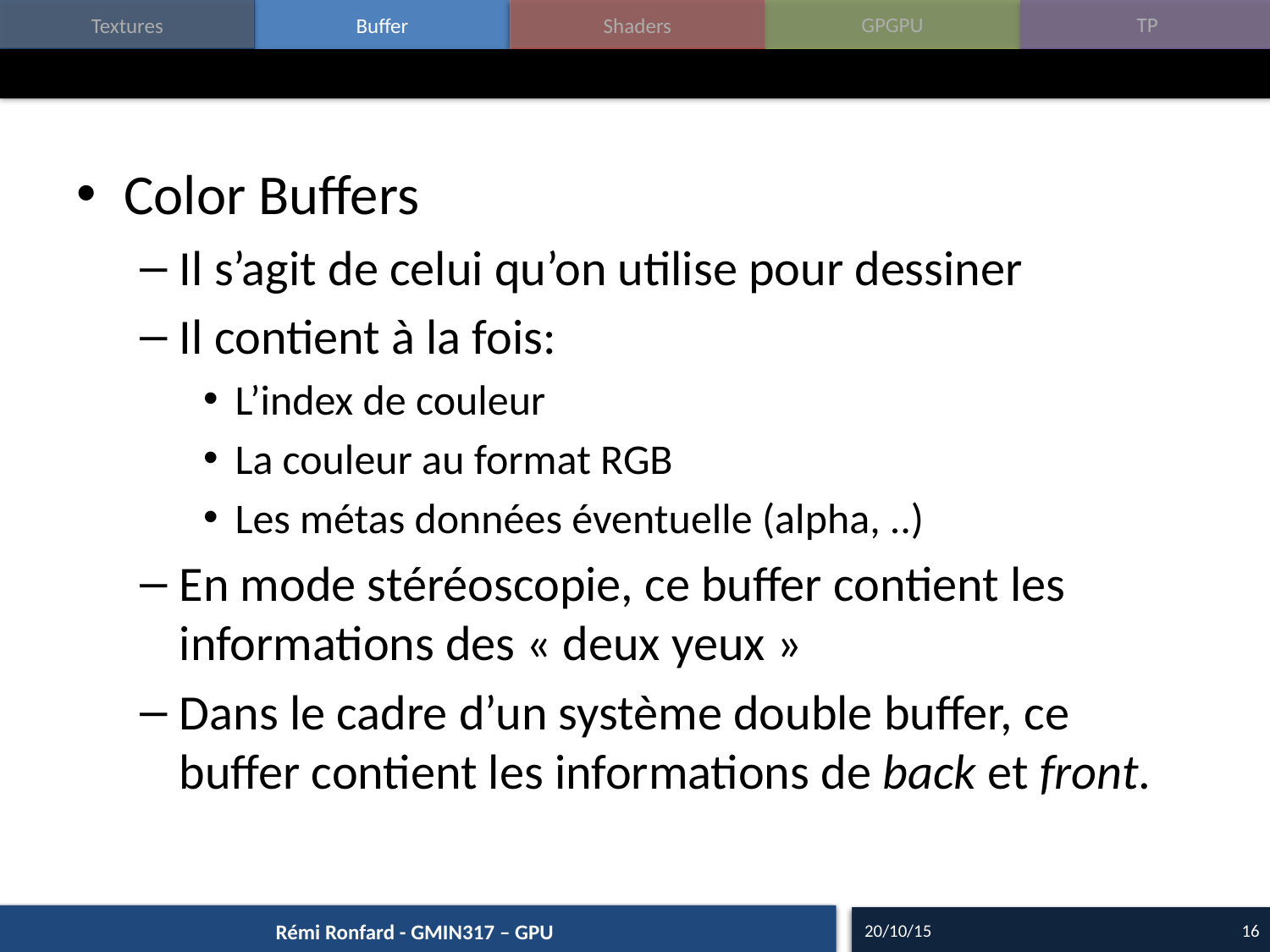

#
Color Buffers
Il s’agit de celui qu’on utilise pour dessiner
Il contient à la fois:
L’index de couleur
La couleur au format RGB
Les métas données éventuelle (alpha, ..)
En mode stéréoscopie, ce buffer contient les informations des « deux yeux »
Dans le cadre d’un système double buffer, ce buffer contient les informations de back et front.
20/10/15
16
Rémi Ronfard - GMIN317 – GPU